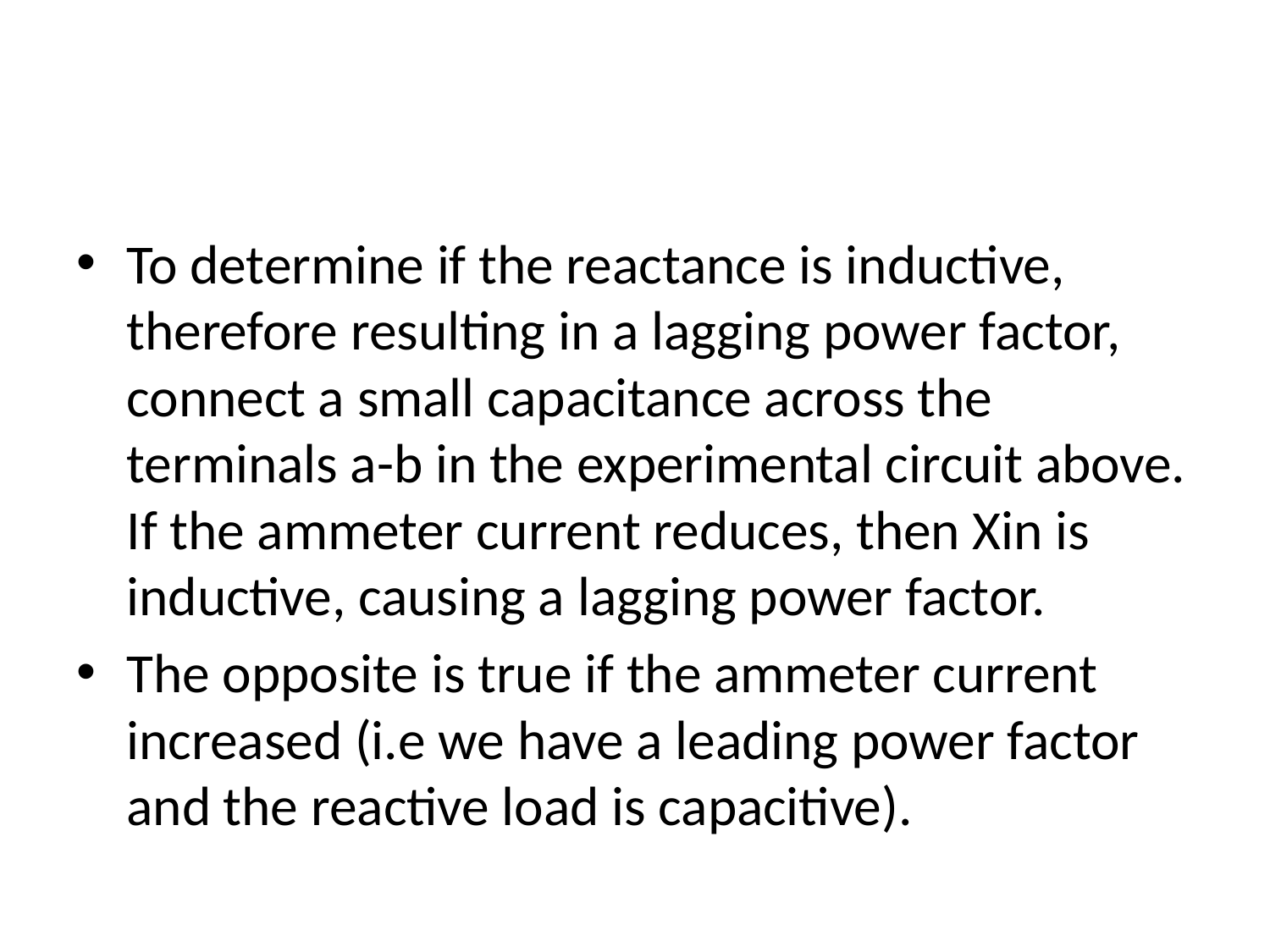

#
To determine if the reactance is inductive, therefore resulting in a lagging power factor, connect a small capacitance across the terminals a-b in the experimental circuit above. If the ammeter current reduces, then Xin is inductive, causing a lagging power factor.
The opposite is true if the ammeter current increased (i.e we have a leading power factor and the reactive load is capacitive).